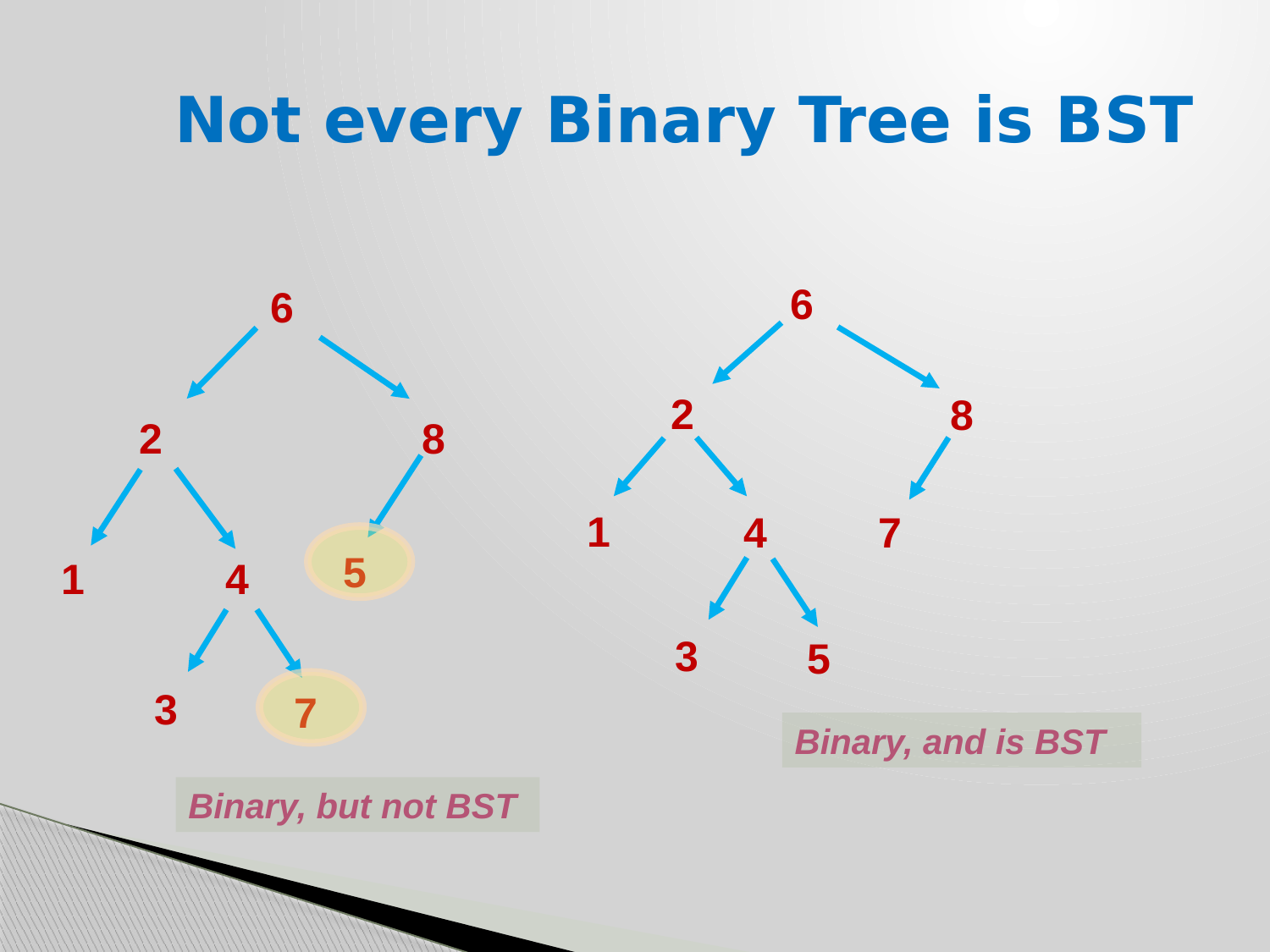

# Not every Binary Tree is BST
6
6
2
8
2
8
1
4
7

5
1
4
3
5

3
7
Binary, and is BST

Binary, but not BST